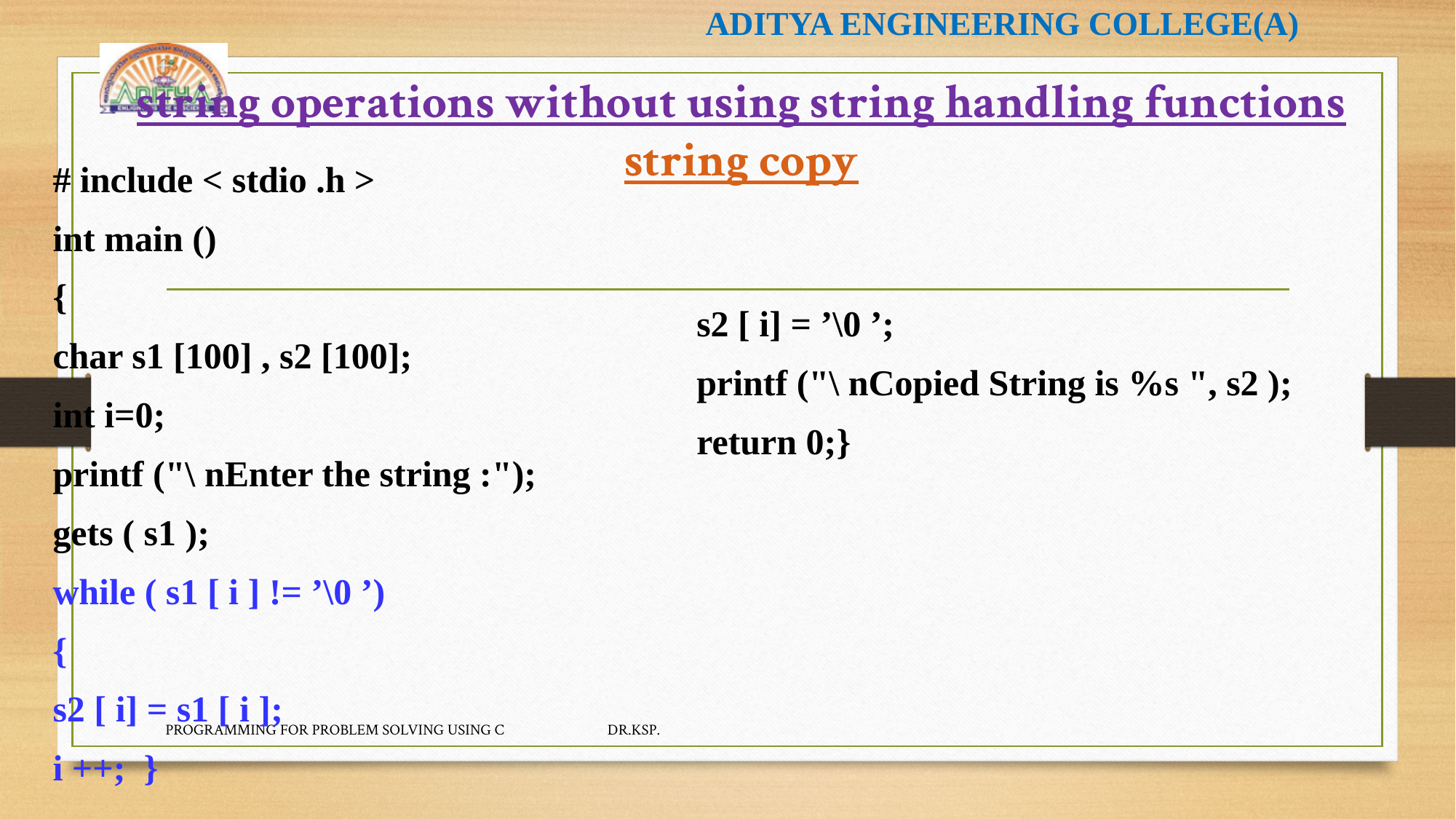

# string operations without using string handling functions string copy
# include < stdio .h >
int main ()
{
char s1 [100] , s2 [100];
int i=0;
printf ("\ nEnter the string :");
gets ( s1 );
while ( s1 [ i ] != ’\0 ’)
{
s2 [ i] = s1 [ i ];
i ++;  }
s2 [ i] = ’\0 ’;
printf ("\ nCopied String is %s ", s2 );
return 0;}
PROGRAMMING FOR PROBLEM SOLVING USING C                              DR.KSP.